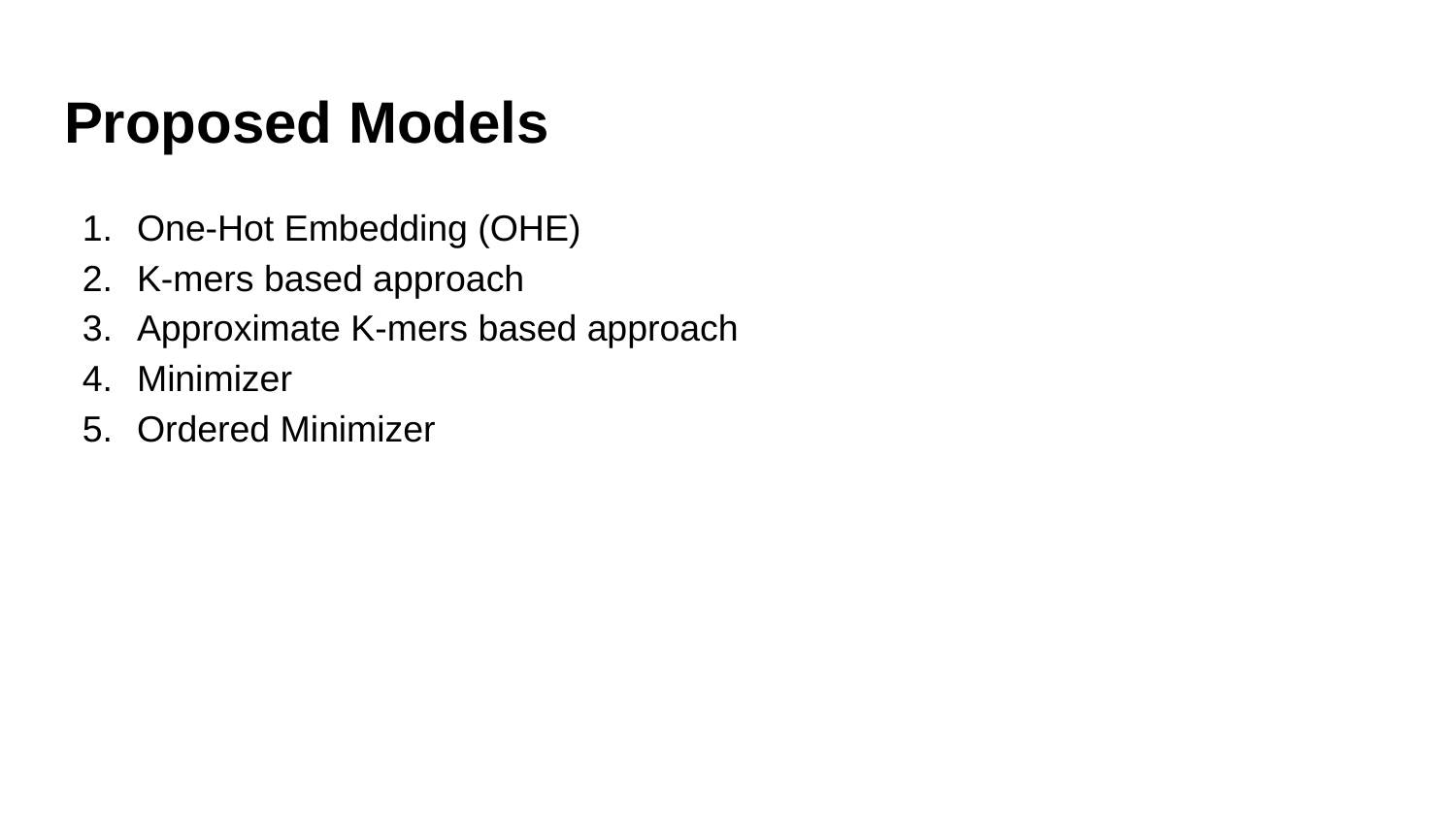

# Proposed Models
One-Hot Embedding (OHE)
K-mers based approach
Approximate K-mers based approach
Minimizer
Ordered Minimizer